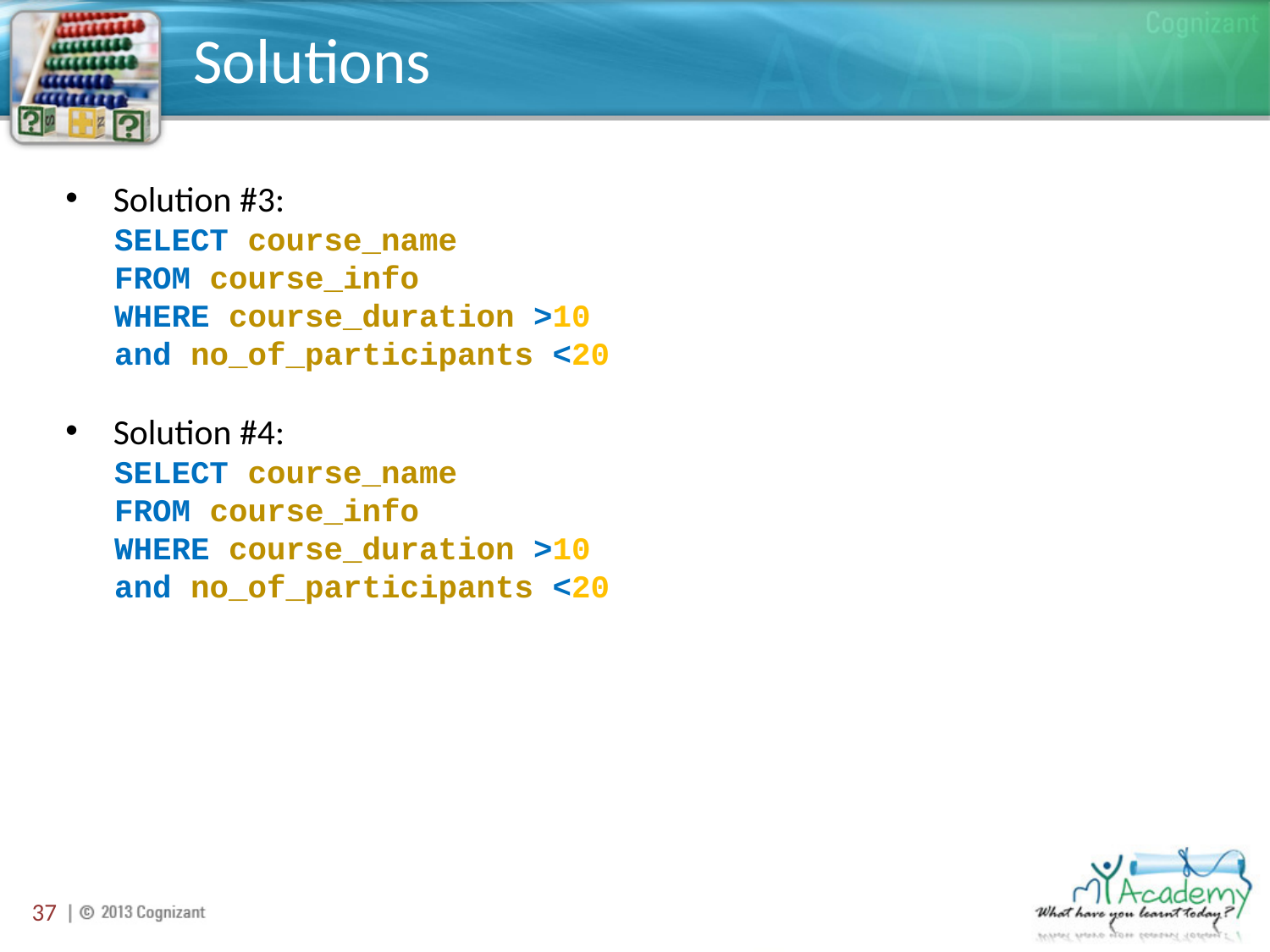

# Solutions
Solution #3:
SELECT course_name
FROM course_info
WHERE course_duration >10
and no_of_participants <20

Solution #4:
SELECT course_name
FROM course_info
WHERE course_duration >10
and no_of_participants <20

37